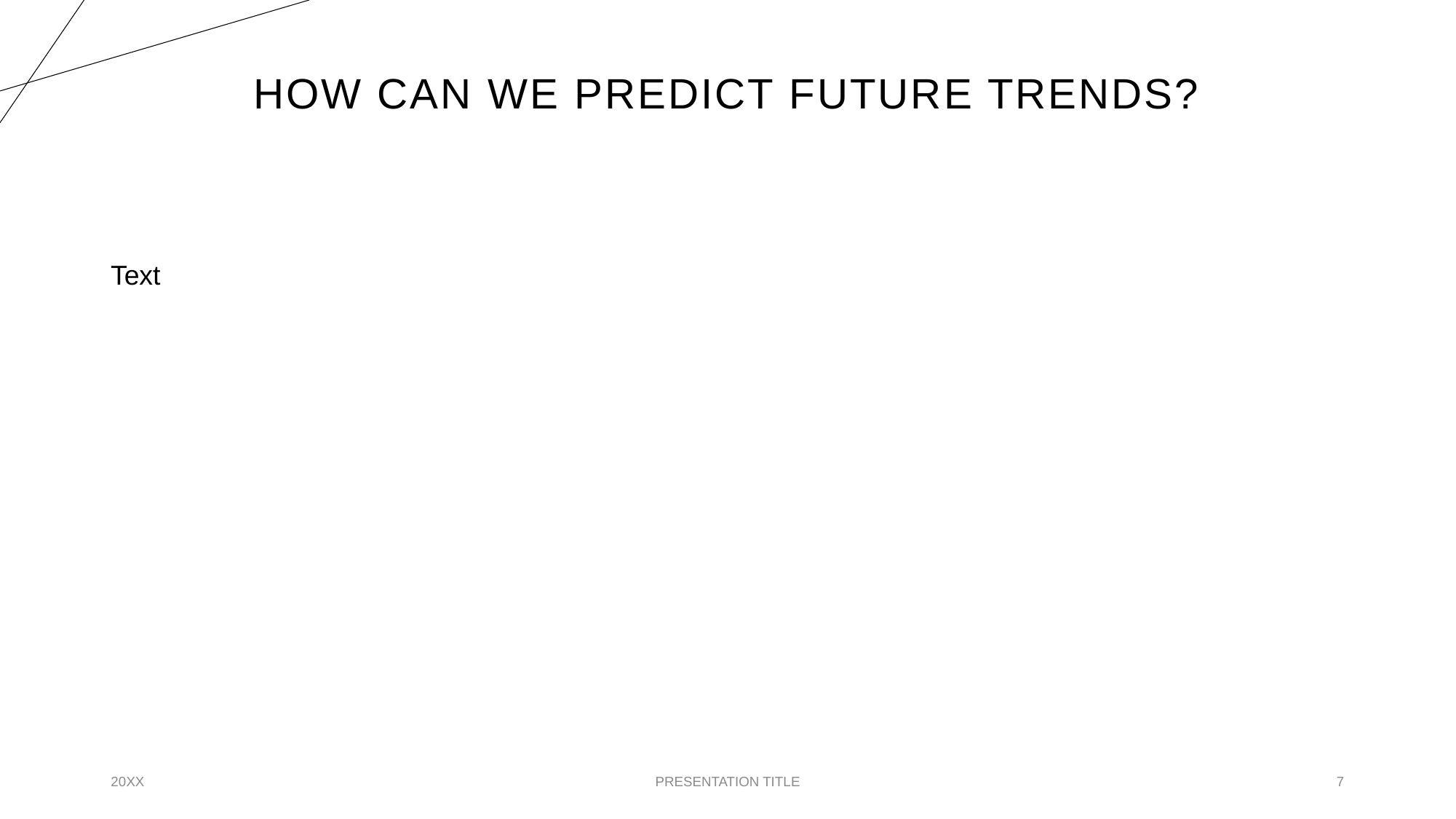

# How can we predict future trends?
Text
20XX
PRESENTATION TITLE
7